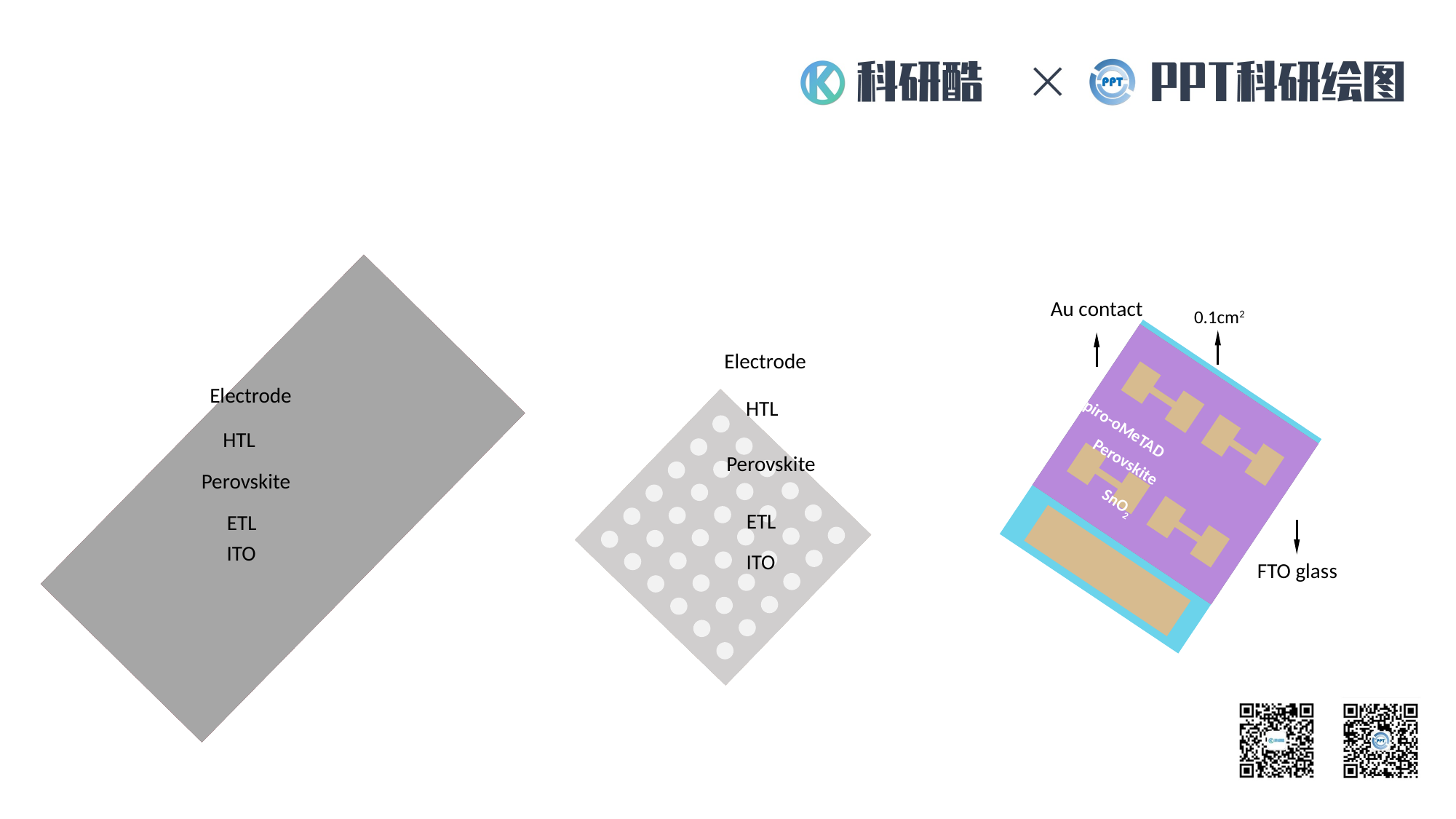

Electrode
HTL
Perovskite
ETL
ITO
Au contact
0.1cm2

Spiro-oMeTAD
Perovskite
SnO2
FTO glass
Electrode
HTL

Perovskite
ETL
ITO